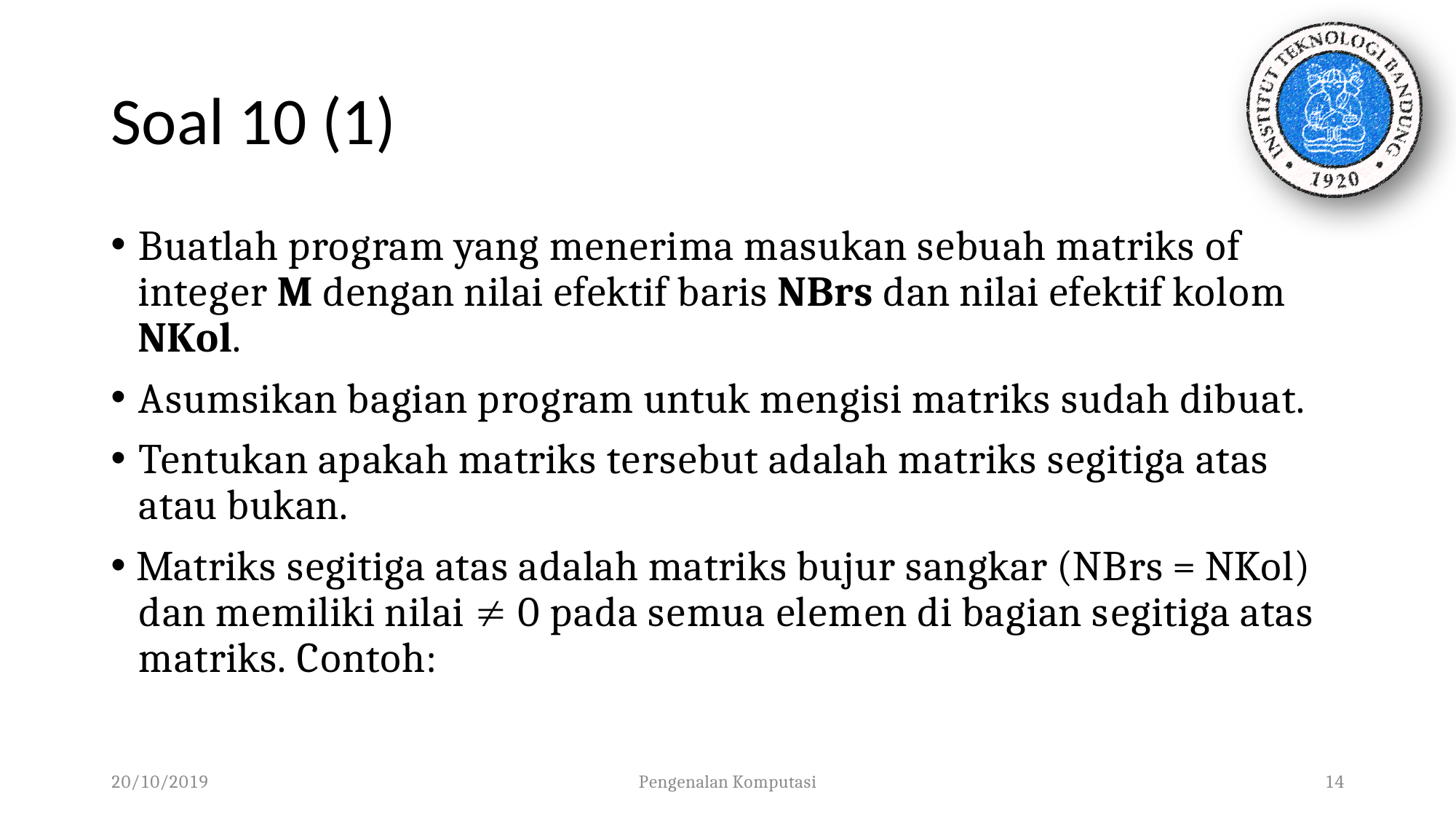

# Soal 10 (1)
Buatlah program yang menerima masukan sebuah matriks of integer M dengan nilai efektif baris NBrs dan nilai efektif kolom NKol.
Asumsikan bagian program untuk mengisi matriks sudah dibuat.
Tentukan apakah matriks tersebut adalah matriks segitiga atas atau bukan.
Matriks segitiga atas adalah matriks bujur sangkar (NBrs = NKol) dan memiliki nilai ≠ 0 pada semua elemen di bagian segitiga atas matriks. Contoh:

20/10/2019
Pengenalan Komputasi
14